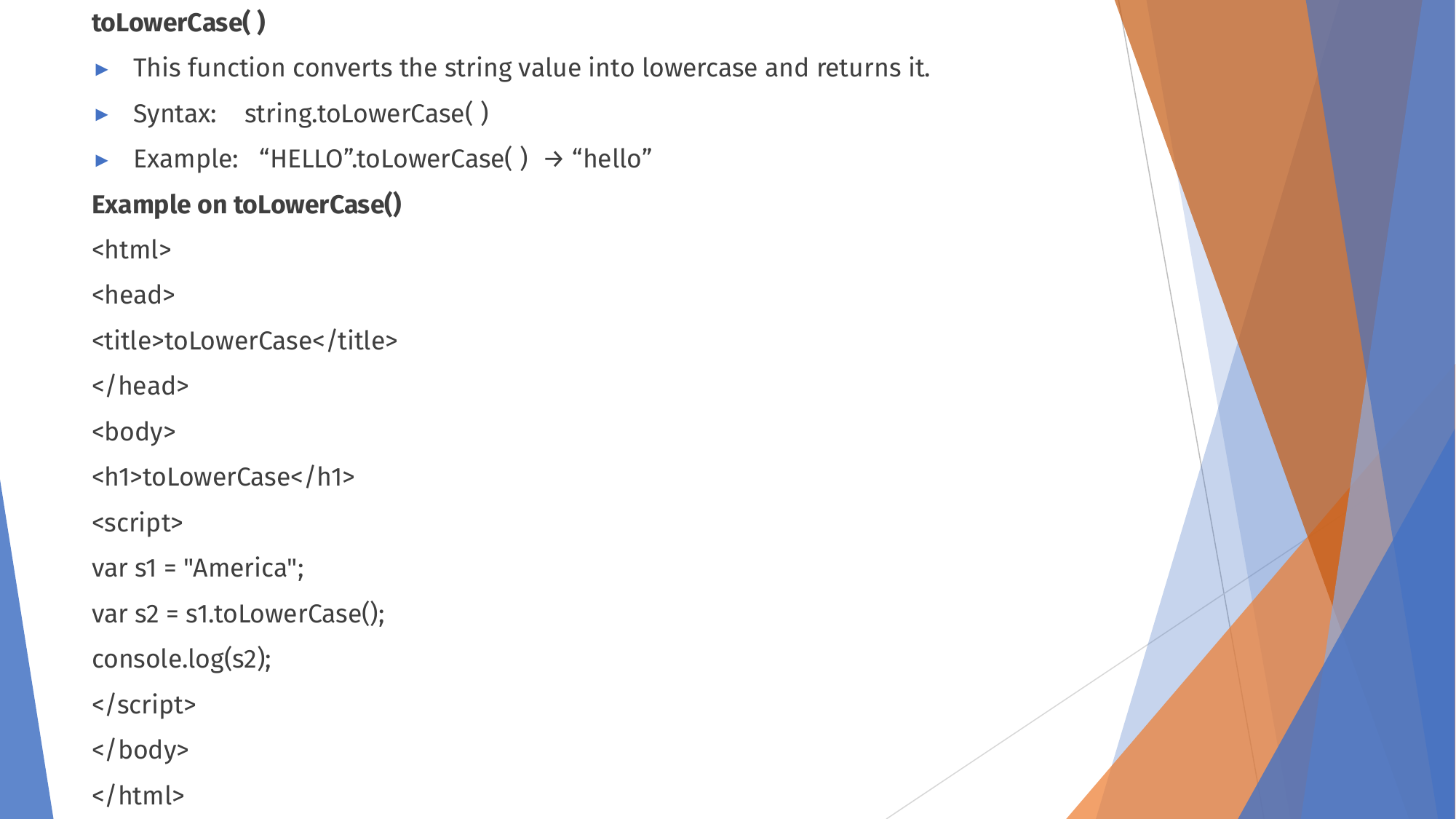

toLowerCase( )
This function converts the string value into lowercase and returns it.
Syntax:    string.toLowerCase( )
Example:   “HELLO”.toLowerCase( )  → “hello”
Example on toLowerCase()
<html>
<head>
<title>toLowerCase</title>
</head>
<body>
<h1>toLowerCase</h1>
<script>
var s1 = "America";
var s2 = s1.toLowerCase();
console.log(s2);
</script>
</body>
</html>